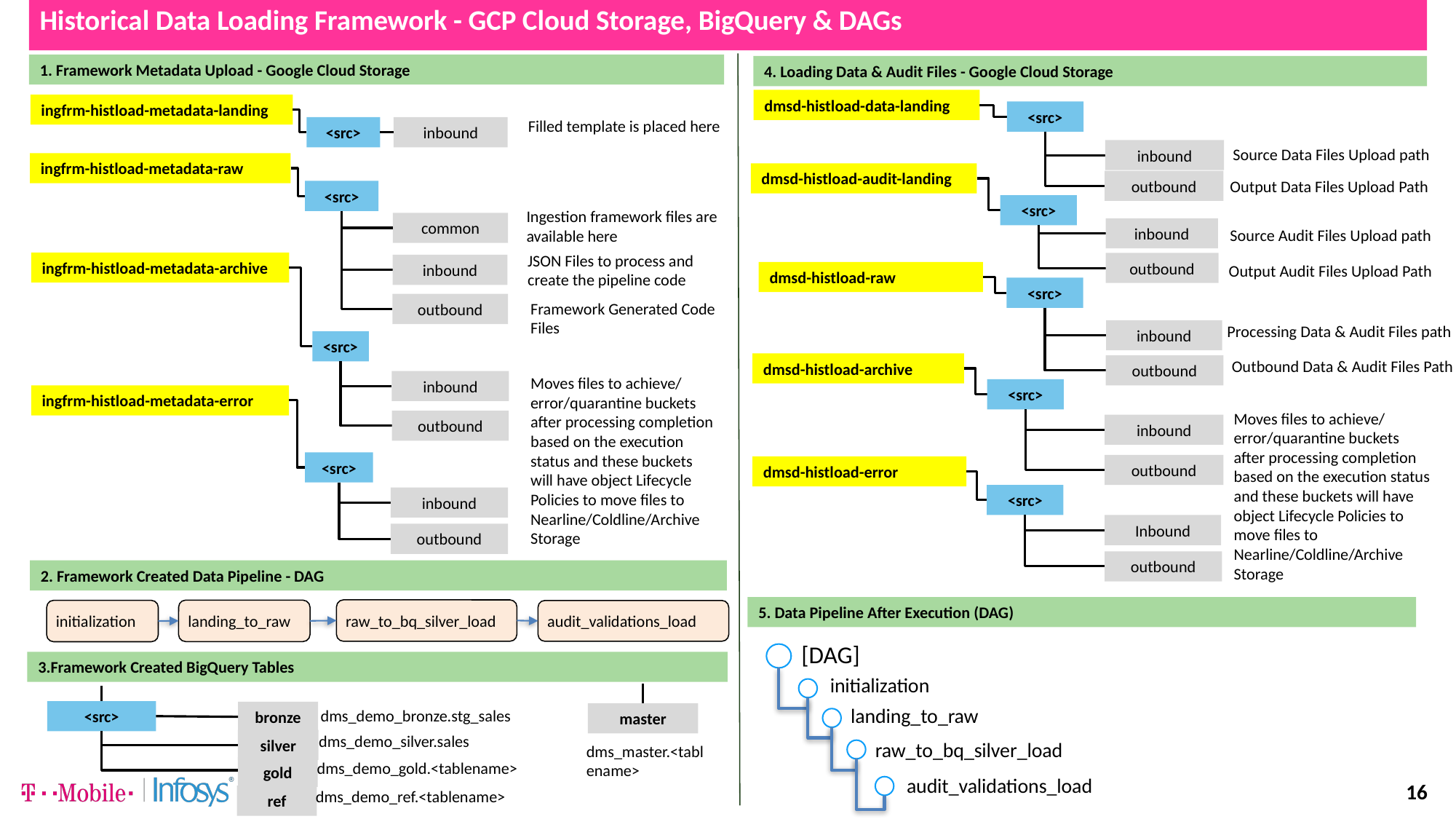

Historical Data Loading Framework - GCP Cloud Storage, BigQuery & DAGs
1. Framework Metadata Upload - Google Cloud Storage
4. Loading Data & Audit Files - Google Cloud Storage
dmsd-histload-data-landing
ingfrm-histload-metadata-landing
<src>
Filled template is placed here
<src>
inbound
Source Data Files Upload path
inbound
ingfrm-histload-metadata-raw
dmsd-histload-audit-landing
outbound
Output Data Files Upload Path
<src>
<src>
Ingestion framework files are available here
common
inbound
Source Audit Files Upload path
JSON Files to process and create the pipeline code
ingfrm-histload-metadata-archive
outbound
inbound
Output Audit Files Upload Path
dmsd-histload-raw
<src>
Framework Generated Code Files
outbound
Processing Data & Audit Files path
inbound
<src>
Outbound Data & Audit Files Path
dmsd-histload-archive
outbound
Moves files to achieve/ error/quarantine buckets after processing completion based on the execution status and these buckets will have object Lifecycle Policies to move files to Nearline/Coldline/Archive Storage
inbound
<src>
ingfrm-histload-metadata-error
Moves files to achieve/ error/quarantine buckets after processing completion based on the execution status and these buckets will have object Lifecycle Policies to move files to Nearline/Coldline/Archive Storage
outbound
inbound
<src>
outbound
dmsd-histload-error
<src>
inbound
Inbound
outbound
outbound
2. Framework Created Data Pipeline - DAG
5. Data Pipeline After Execution (DAG)
raw_to_bq_silver_load
landing_to_raw
initialization
audit_validations_load
[DAG]

3.Framework Created BigQuery Tables
initialization

landing_to_raw
dms_demo_bronze.stg_sales
<src>
bronze
master

dms_demo_silver.sales
silver
raw_to_bq_silver_load
dms_master.<tablename>

dms_demo_gold.<tablename>
gold
audit_validations_load
16

dms_demo_ref.<tablename>
ref